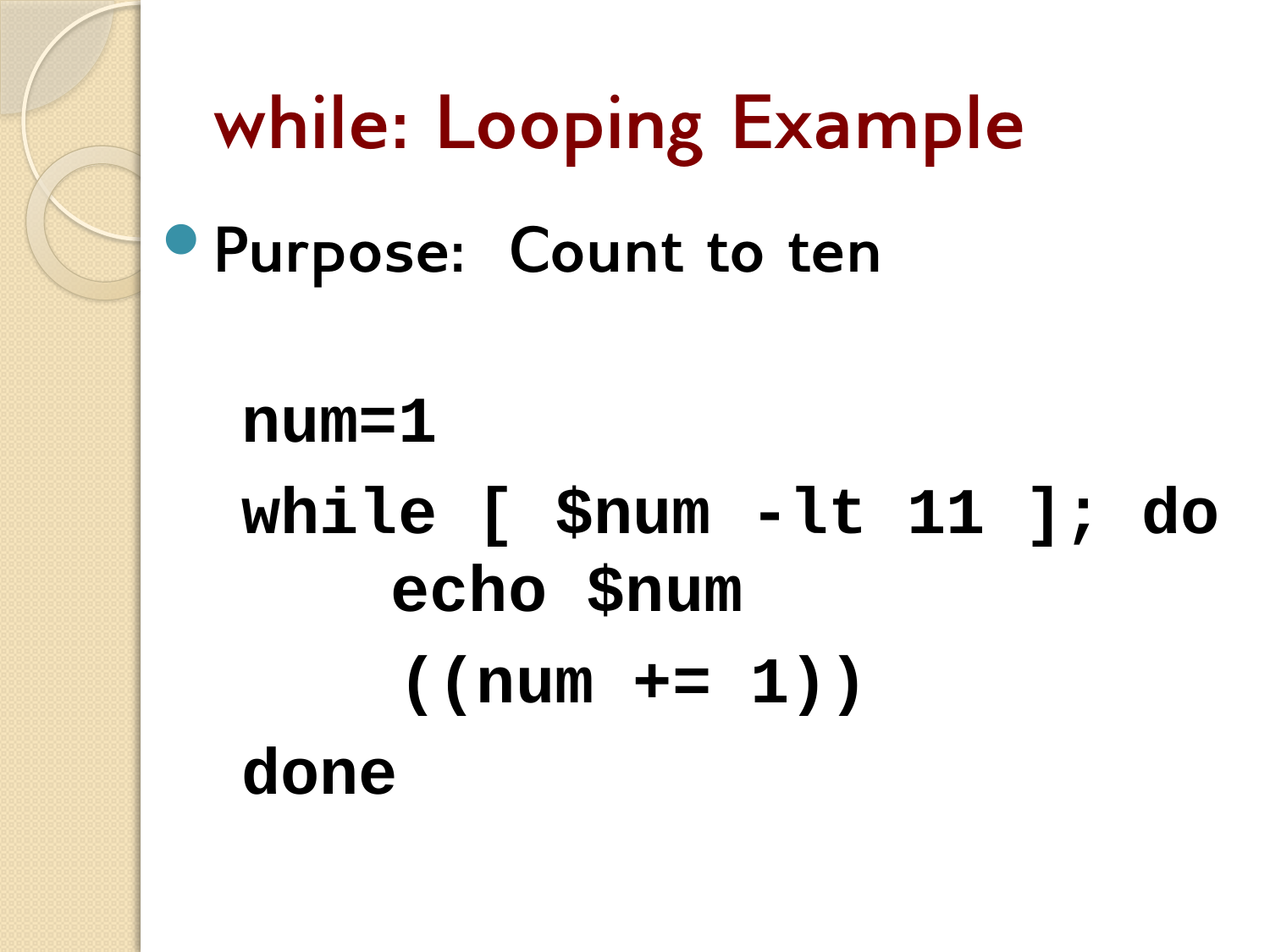

# while: Looping Example
Purpose:  Count to ten
num=1
while [ $num -lt 11 ]; do
   echo $num
    ((num += 1))
done